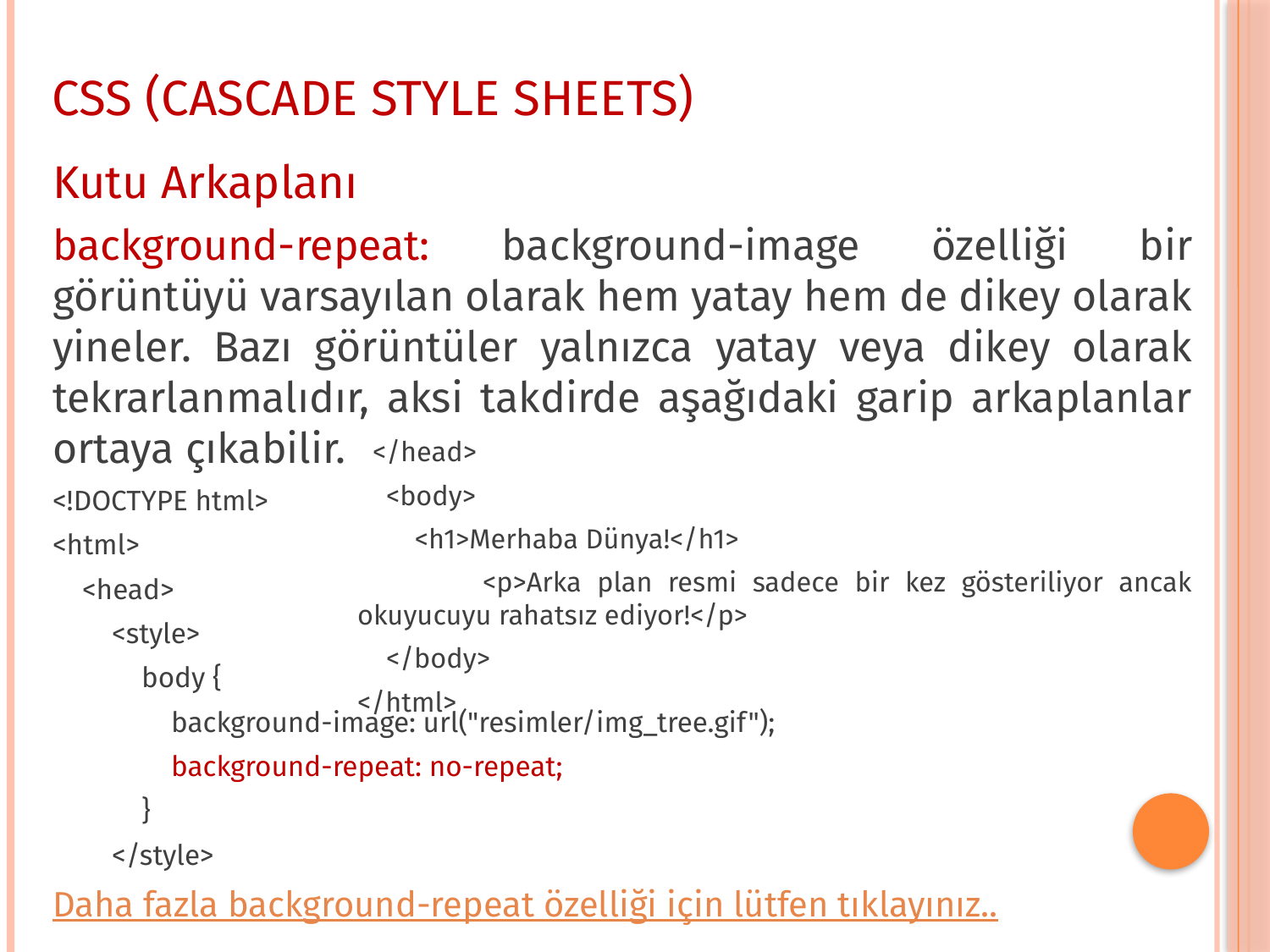

CSS (CASCADE STYLE SHEETS)
Kutu Arkaplanı
background-repeat: background-image özelliği bir görüntüyü varsayılan olarak hem yatay hem de dikey olarak yineler. Bazı görüntüler yalnızca yatay veya dikey olarak tekrarlanmalıdır, aksi takdirde aşağıdaki garip arkaplanlar ortaya çıkabilir.
<!DOCTYPE html>
<html>
    <head>
        <style>
            body {
                background-image: url("resimler/img_tree.gif");
                background-repeat: no-repeat;
            }
        </style>
Daha fazla background-repeat özelliği için lütfen tıklayınız..
  </head>
    <body>
        <h1>Merhaba Dünya!</h1>
        <p>Arka plan resmi sadece bir kez gösteriliyor ancak okuyucuyu rahatsız ediyor!</p>
    </body>
</html>